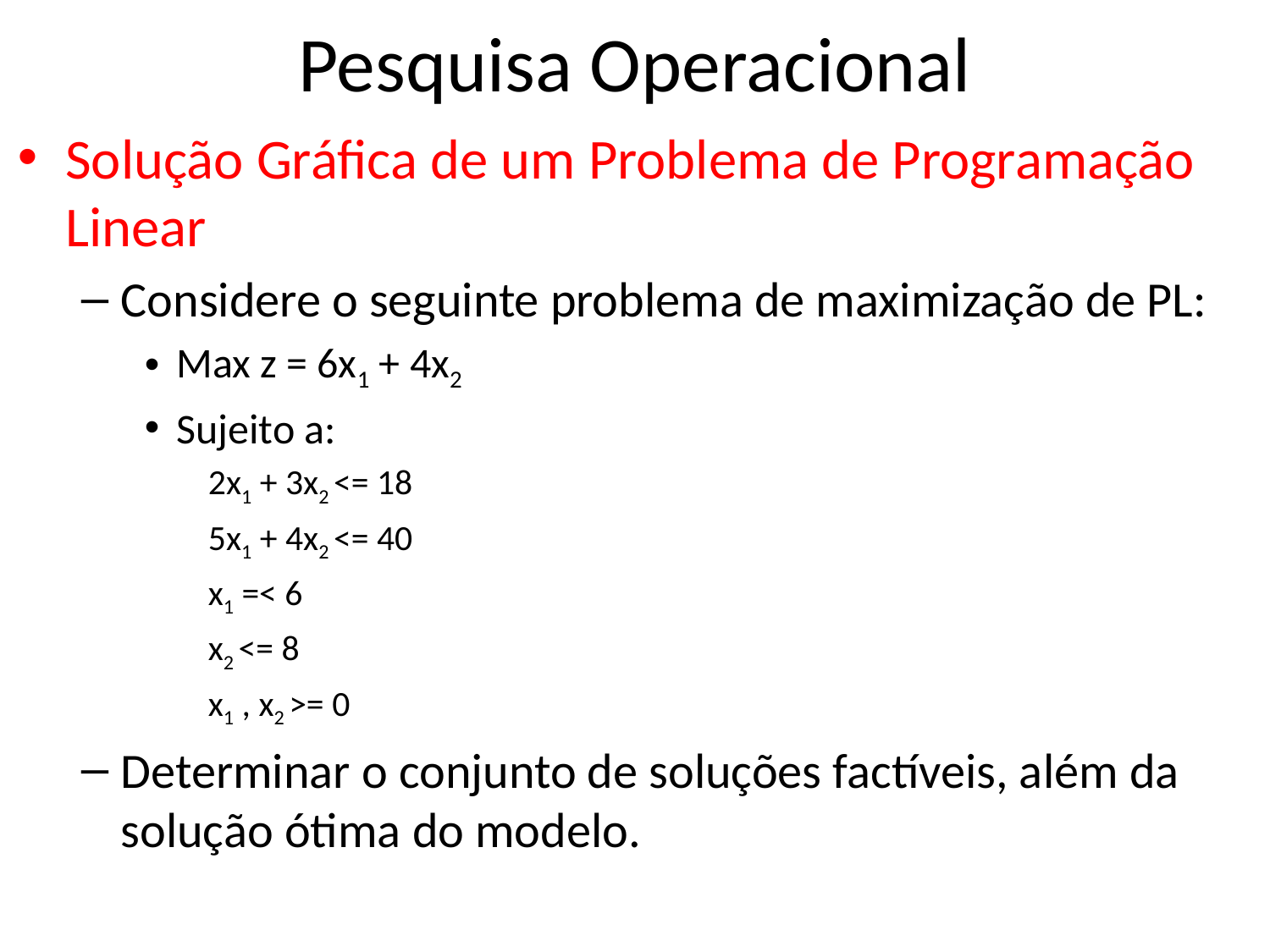

# Pesquisa Operacional
Solução Gráfica de um Problema de Programação Linear
Considere o seguinte problema de maximização de PL:
Max z = 6x1 + 4x2
Sujeito a:
2x1 + 3x2 <= 18
5x1 + 4x2 <= 40
x1 =< 6
x2 <= 8
x1 , x2 >= 0
Determinar o conjunto de soluções factíveis, além da solução ótima do modelo.